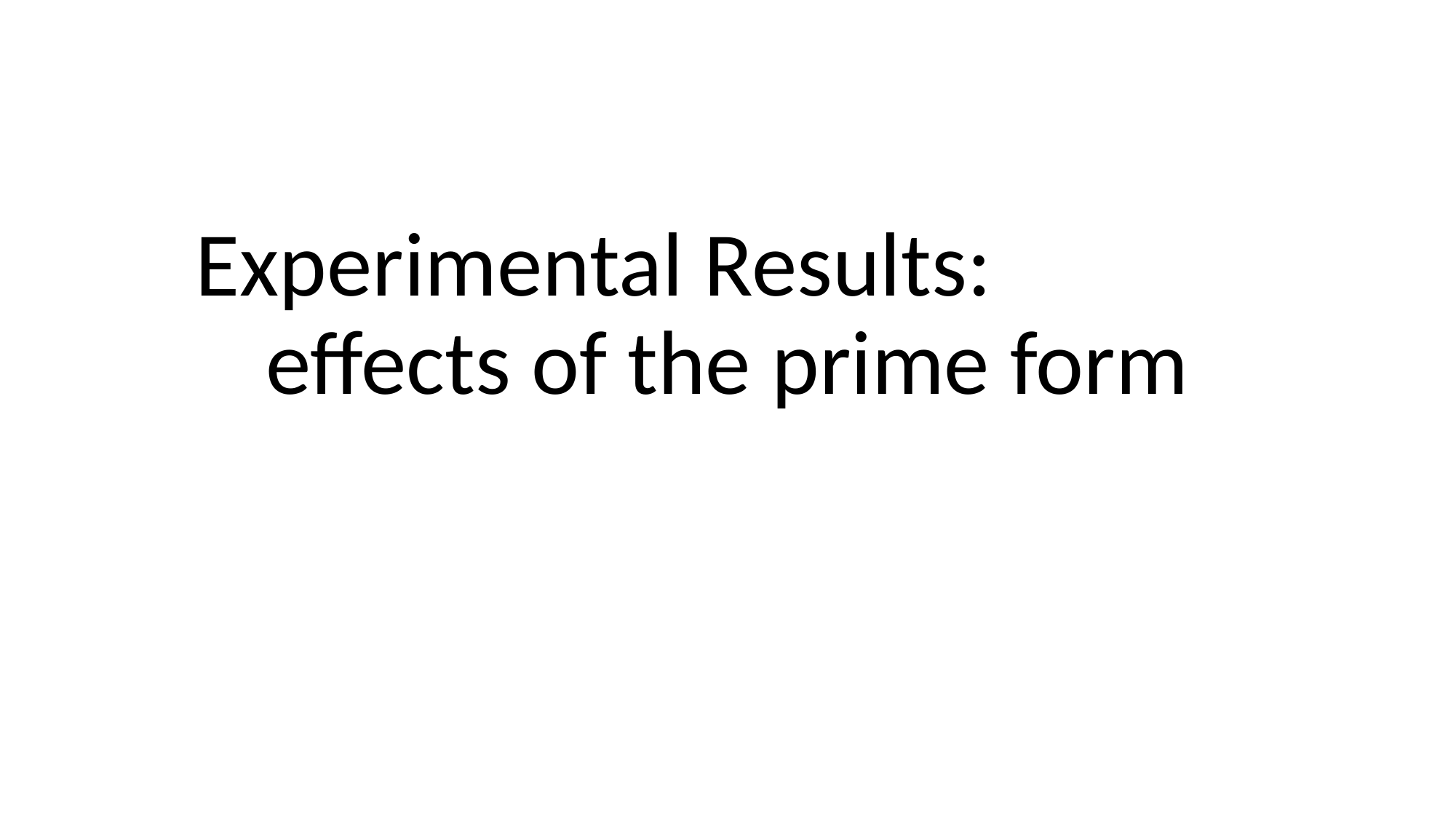

# Experimental Results:              effects of the prime form